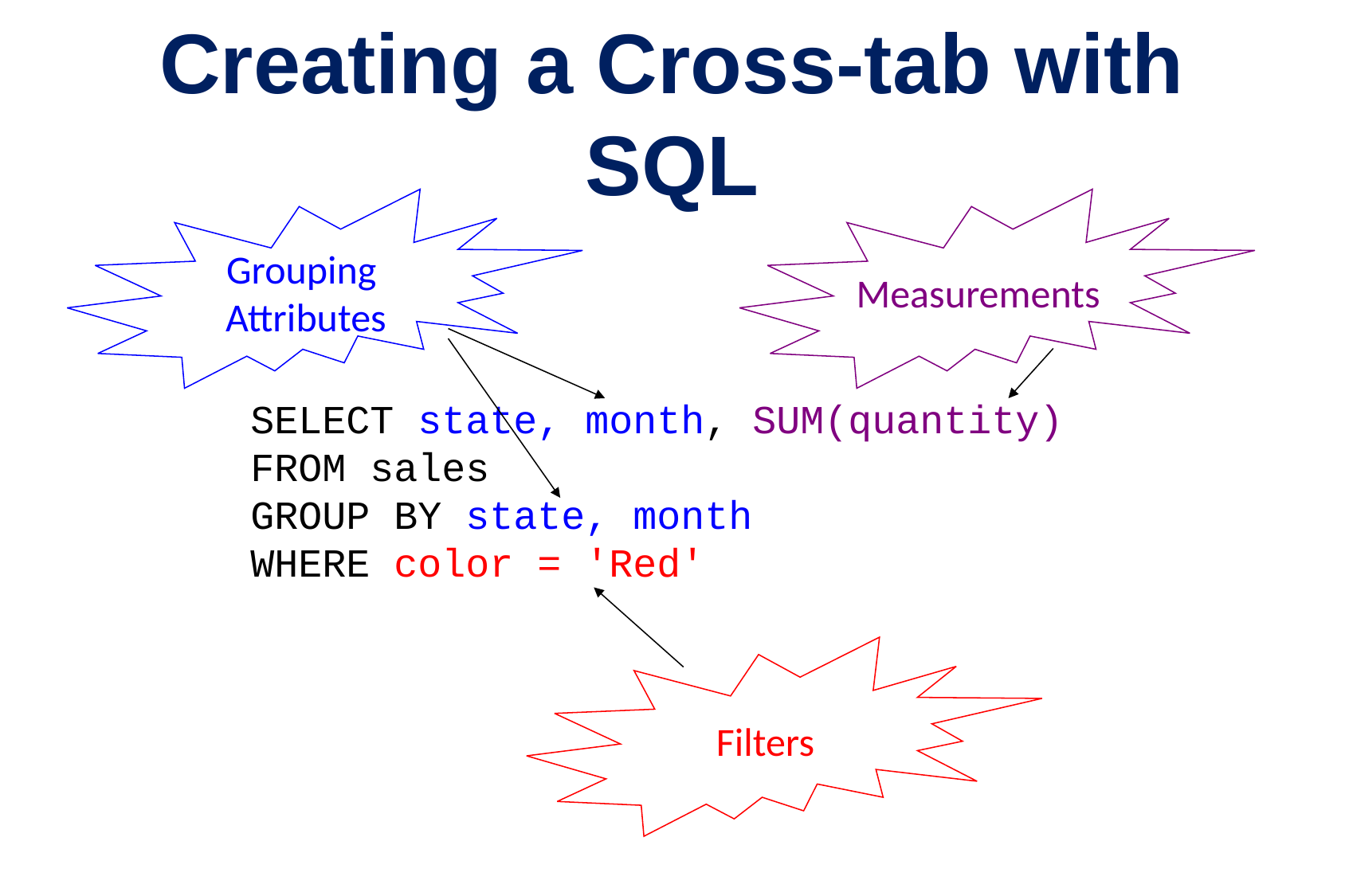

# Creating a Cross-tab with SQL
Grouping
Attributes
Measurements

SELECT state, month, SUM(quantity)
FROM sales
GROUP BY state, month
WHERE color = 'Red'

Filters